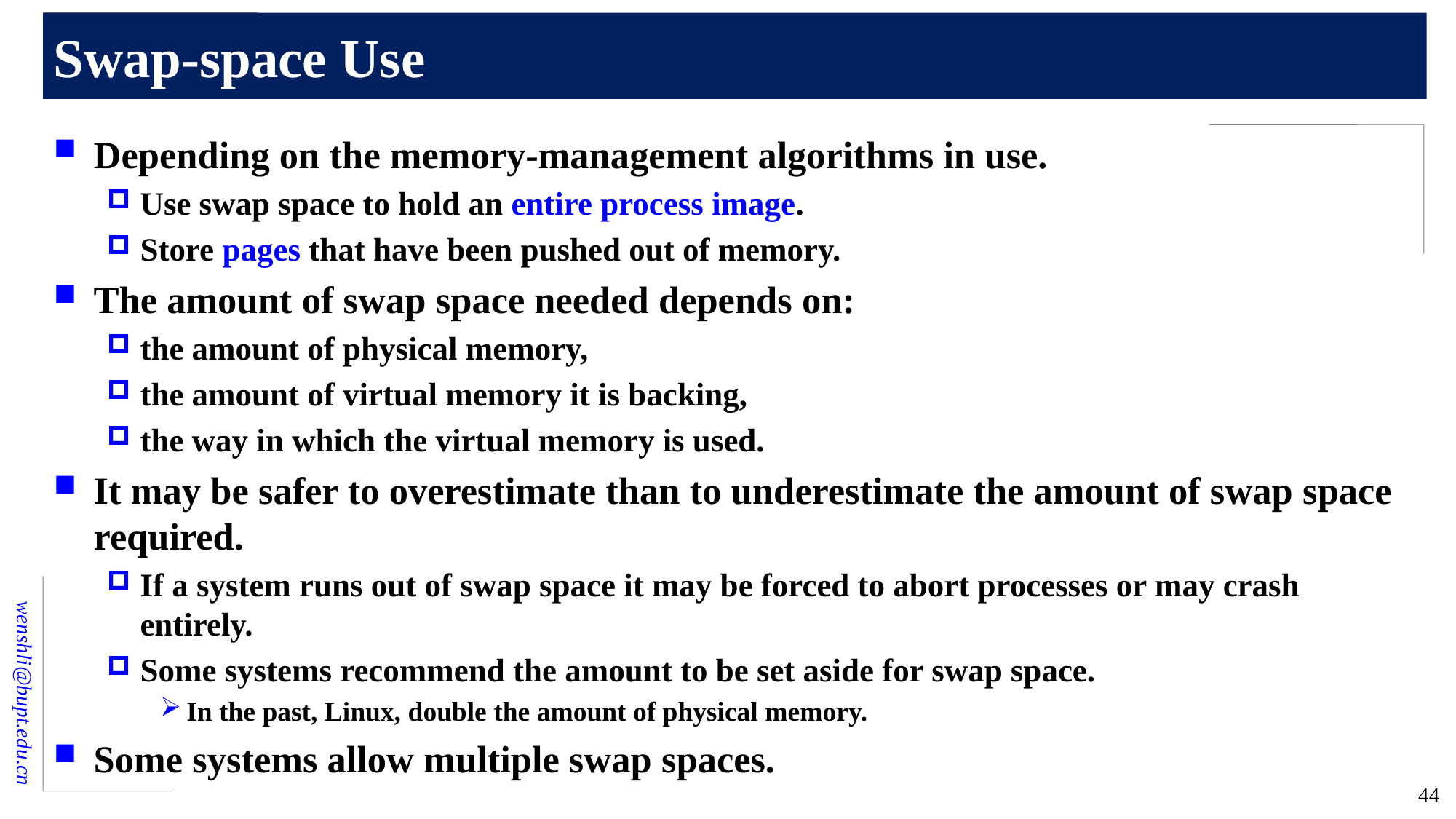

# Swap-space Use
Depending on the memory-management algorithms in use.
Use swap space to hold an entire process image.
Store pages that have been pushed out of memory.
The amount of swap space needed depends on:
the amount of physical memory,
the amount of virtual memory it is backing,
the way in which the virtual memory is used.
It may be safer to overestimate than to underestimate the amount of swap space required.
If a system runs out of swap space it may be forced to abort processes or may crash entirely.
Some systems recommend the amount to be set aside for swap space.
In the past, Linux, double the amount of physical memory.
Some systems allow multiple swap spaces.
44